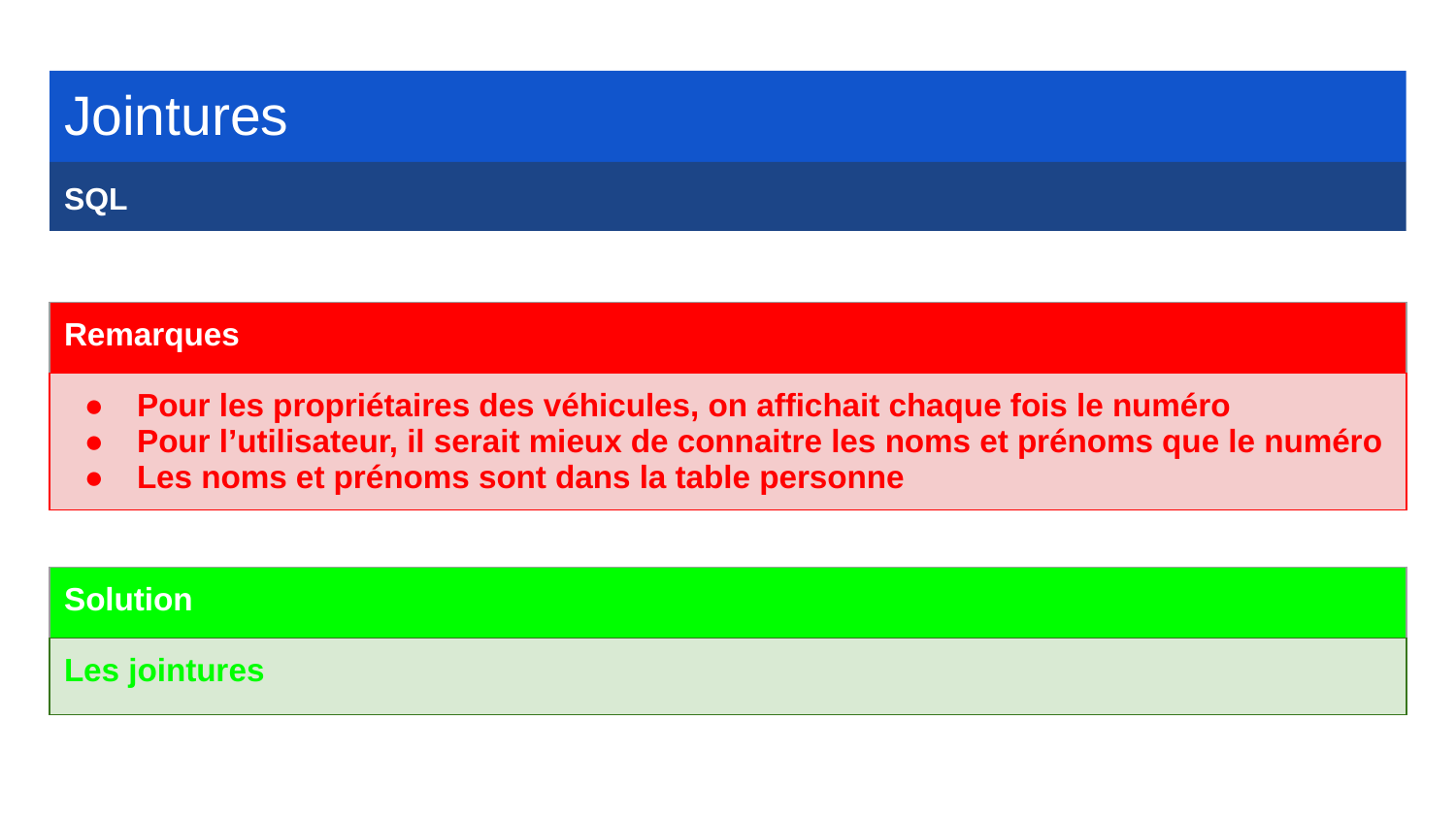

Jointures
SQL
| Remarques |
| --- |
| Pour les propriétaires des véhicules, on affichait chaque fois le numéro Pour l’utilisateur, il serait mieux de connaitre les noms et prénoms que le numéro Les noms et prénoms sont dans la table personne |
| Solution |
| --- |
| Les jointures |